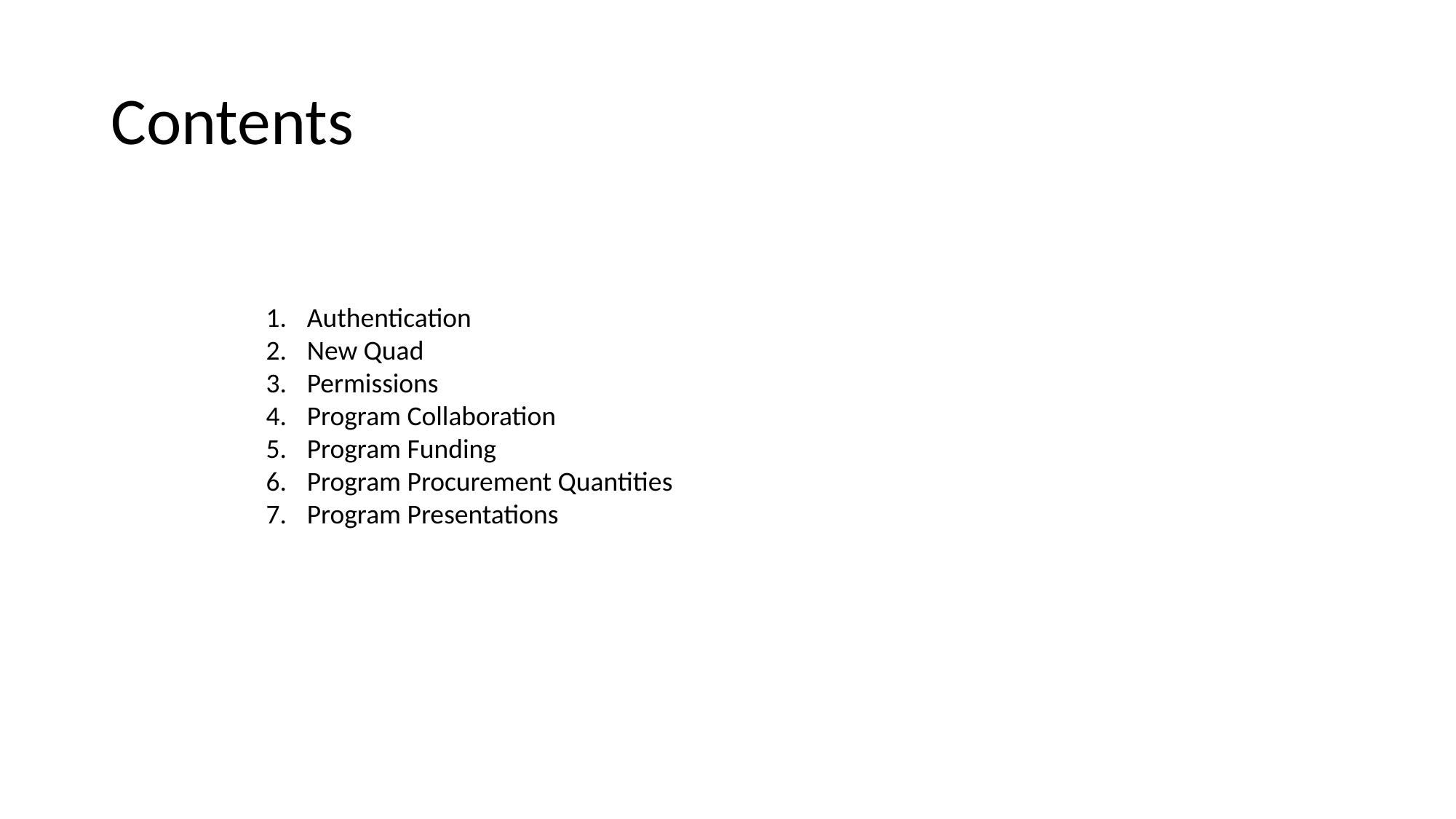

# Contents
Authentication
New Quad
Permissions
Program Collaboration
Program Funding
Program Procurement Quantities
Program Presentations